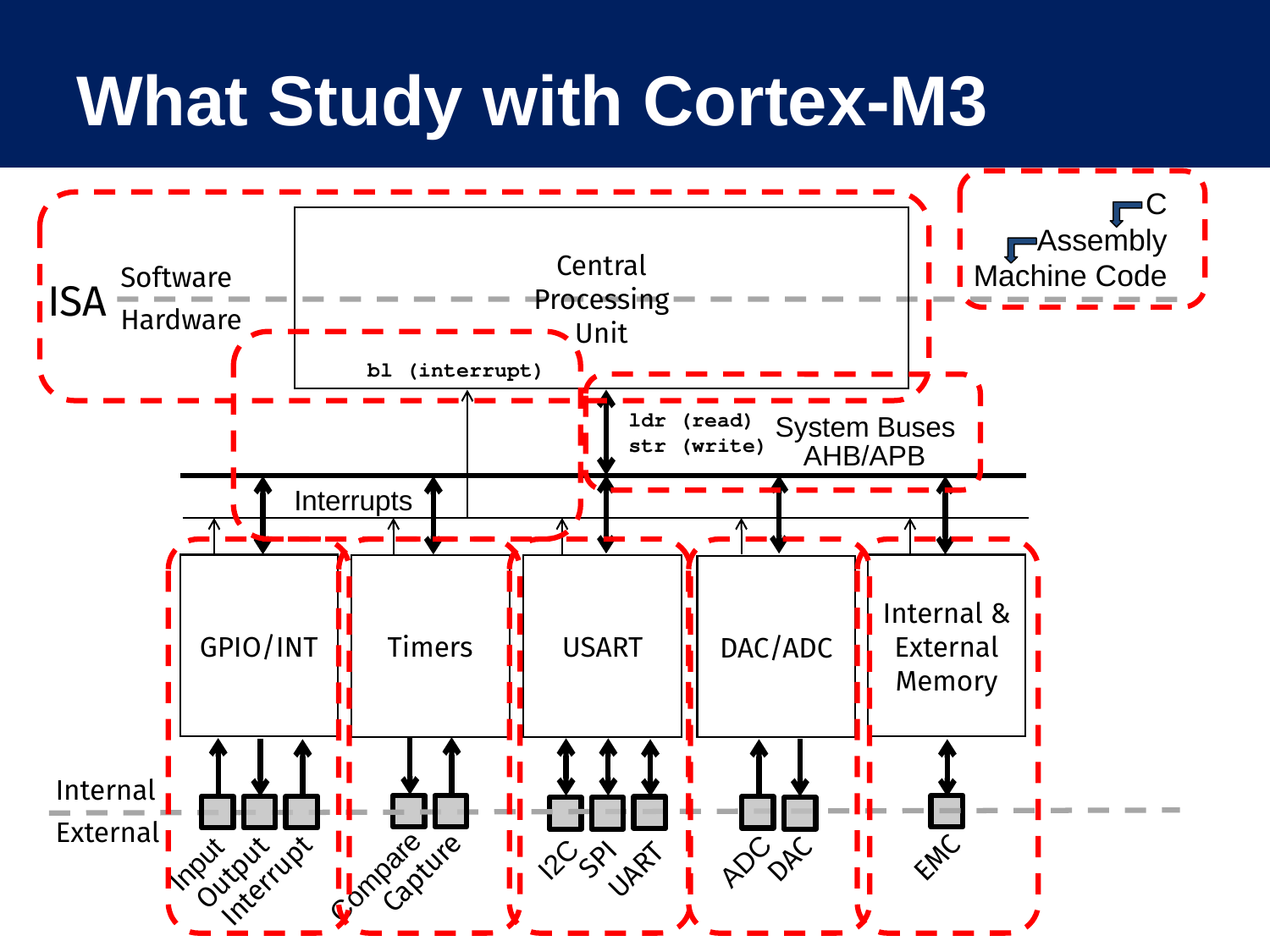

# What Study with Cortex-M3

C
Assembly
Machine Code

Central
Processing
Unit

Software

Hardware
ISA

bl (interrupt)

ldr (read)
str (write)
System Buses
AHB/APB
Interrupts

GPIO/INT

Internal &
External
Memory

Timers

USART

DAC/ADC

Internal

External

EMC
SPI
DAC
I2C
ADC
Input
UART
Output
Capture
Compare
Interrupt